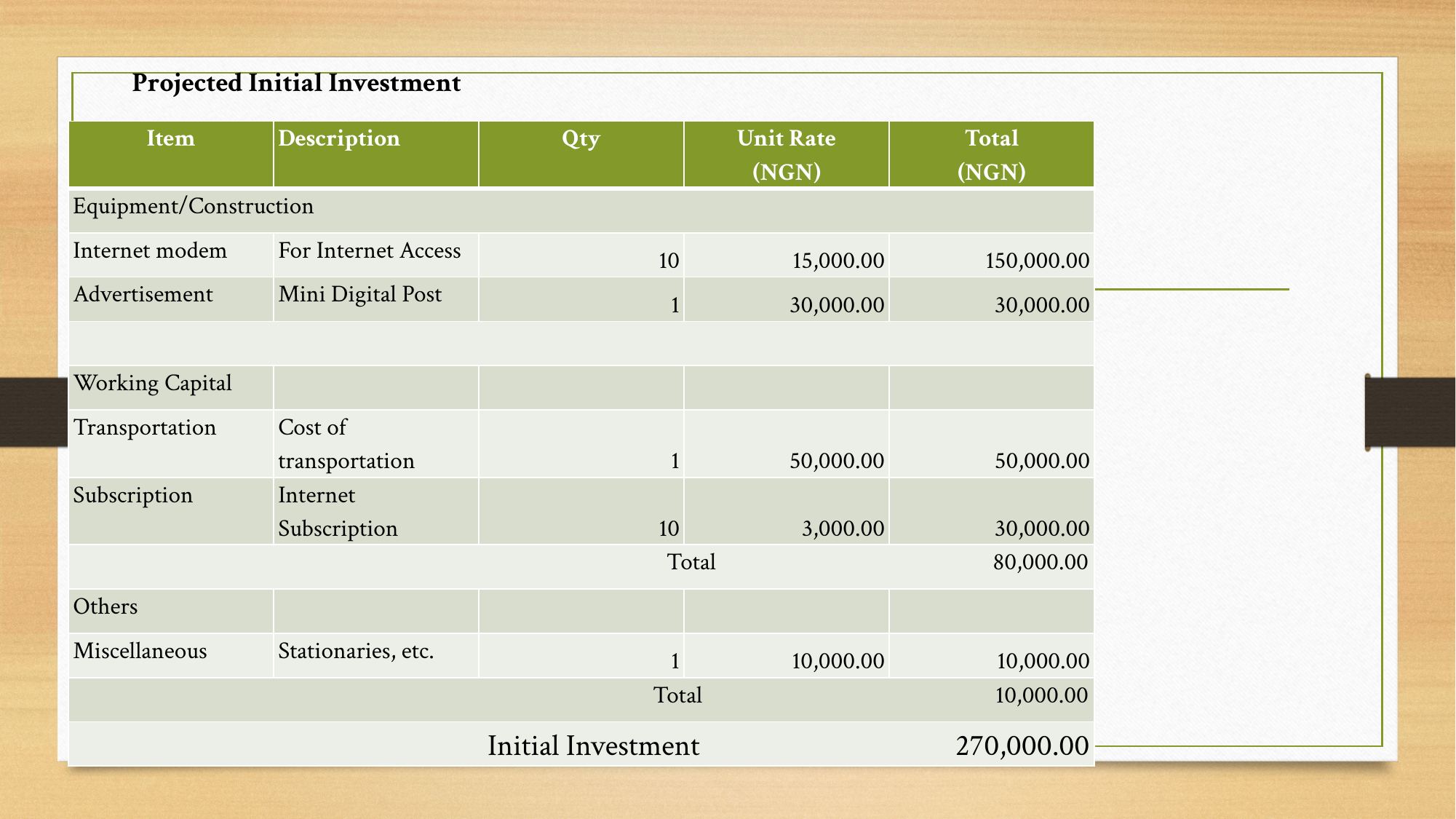

Projected Initial Investment

| Item | Description | Qty | Unit Rate (NGN) | Total (NGN) |
| --- | --- | --- | --- | --- |
| Equipment/Construction |  |  |  |  |
| Internet modem | For Internet Access | 10 | 15,000.00 | 150,000.00 |
| Advertisement | Mini Digital Post | 1 | 30,000.00 | 30,000.00 |
|  |  |  |  |  |
| Working Capital |  |  |  |  |
| Transportation | Cost of transportation | 1 | 50,000.00 | 50,000.00 |
| Subscription | Internet Subscription | 10 | 3,000.00 | 30,000.00 |
| Total 80,000.00 |  |  |  |  |
| Others |  |  |  |  |
| Miscellaneous | Stationaries, etc. | 1 | 10,000.00 | 10,000.00 |
| Total 10,000.00 |  |  |  |  |
| Initial Investment 270,000.00 |  |  |  |  |